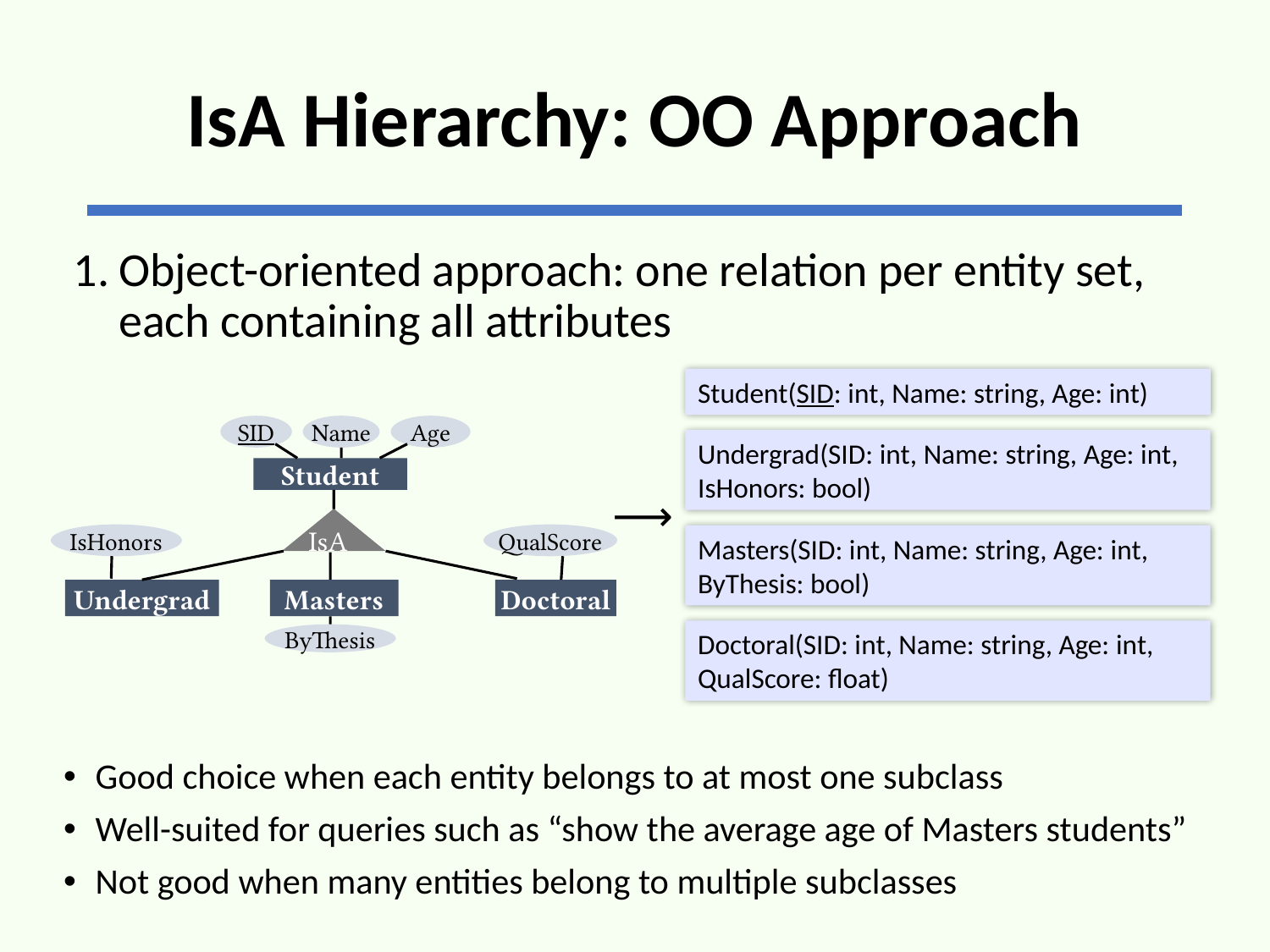

# IsA Hierarchy: OO Approach
Object-oriented approach: one relation per entity set, each containing all attributes
Student(SID: int, Name: string, Age: int)
SID
Name
Age

Student

IsA
QualScore
IsHonors

Masters
Undergrad
Doctoral

ByThesis
Undergrad(SID: int, Name: string, Age: int, IsHonors: bool)
⟶
Masters(SID: int, Name: string, Age: int, ByThesis: bool)
Doctoral(SID: int, Name: string, Age: int, QualScore: float)
Good choice when each entity belongs to at most one subclass
Well-suited for queries such as “show the average age of Masters students”
Not good when many entities belong to multiple subclasses